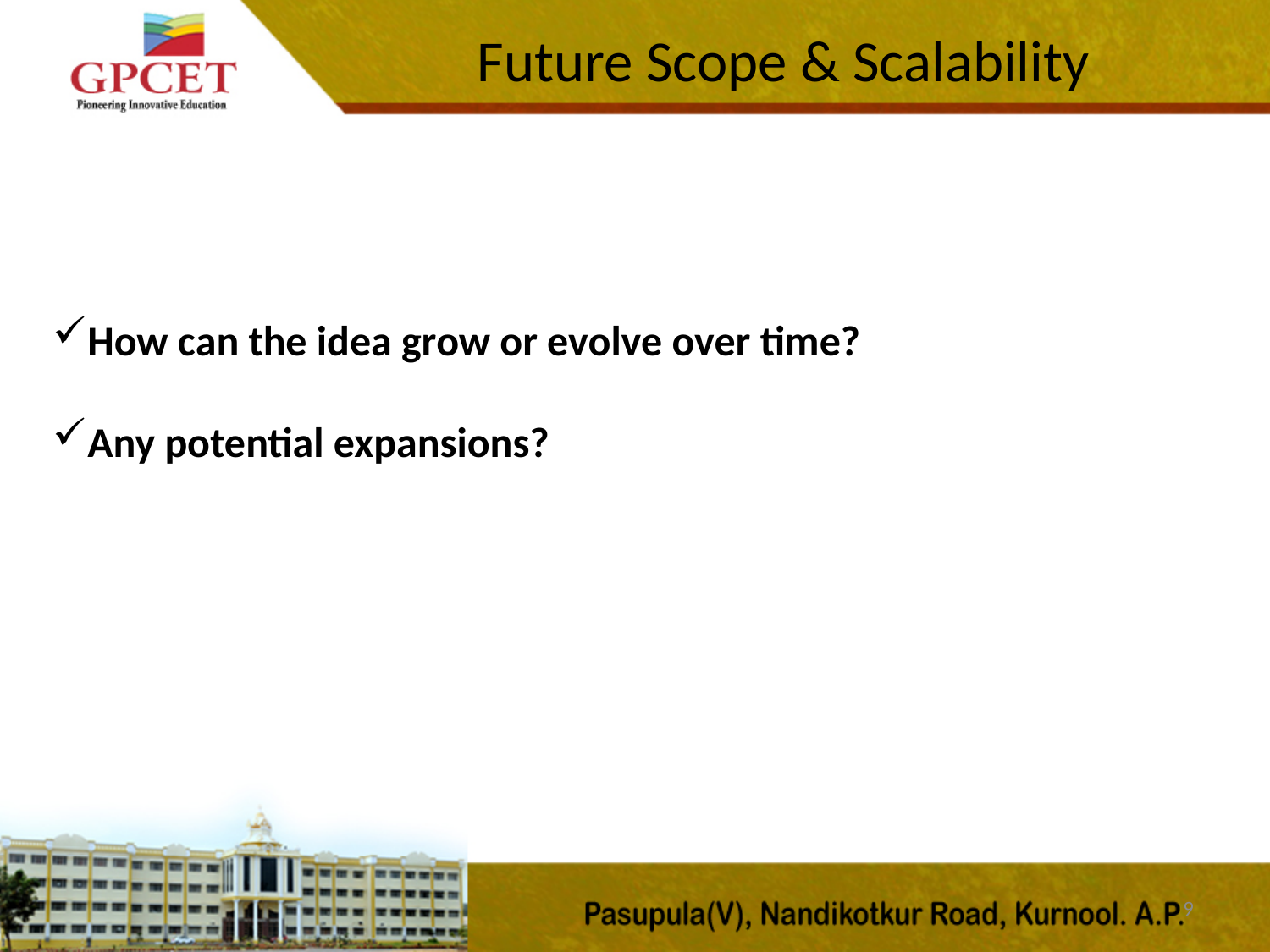

Future Scope & Scalability

How can the idea grow or evolve over time?
Any potential expansions?
9